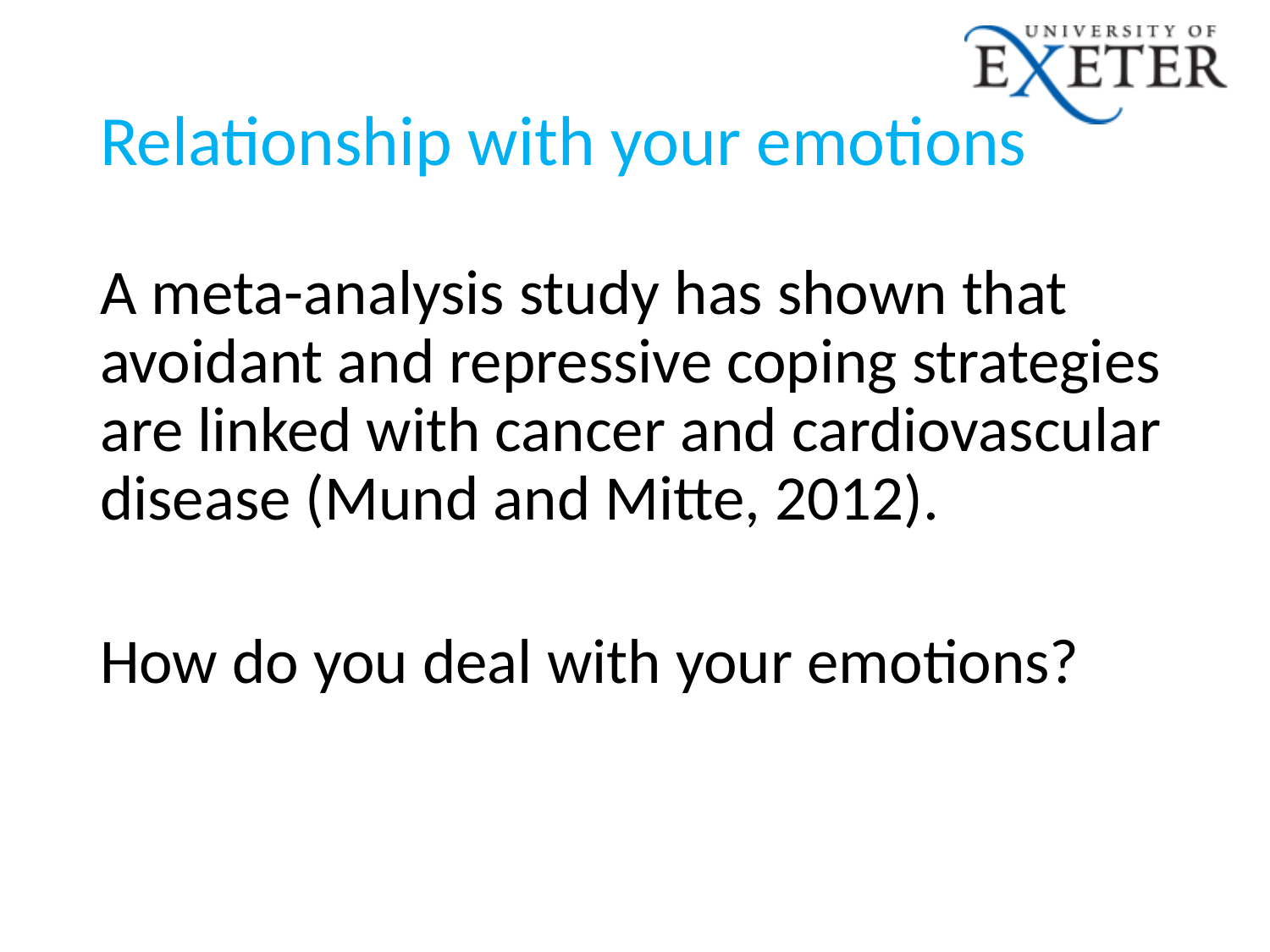

# Relationship with your emotions
A meta-analysis study has shown that avoidant and repressive coping strategies are linked with cancer and cardiovascular disease (Mund and Mitte, 2012).

How do you deal with your emotions?